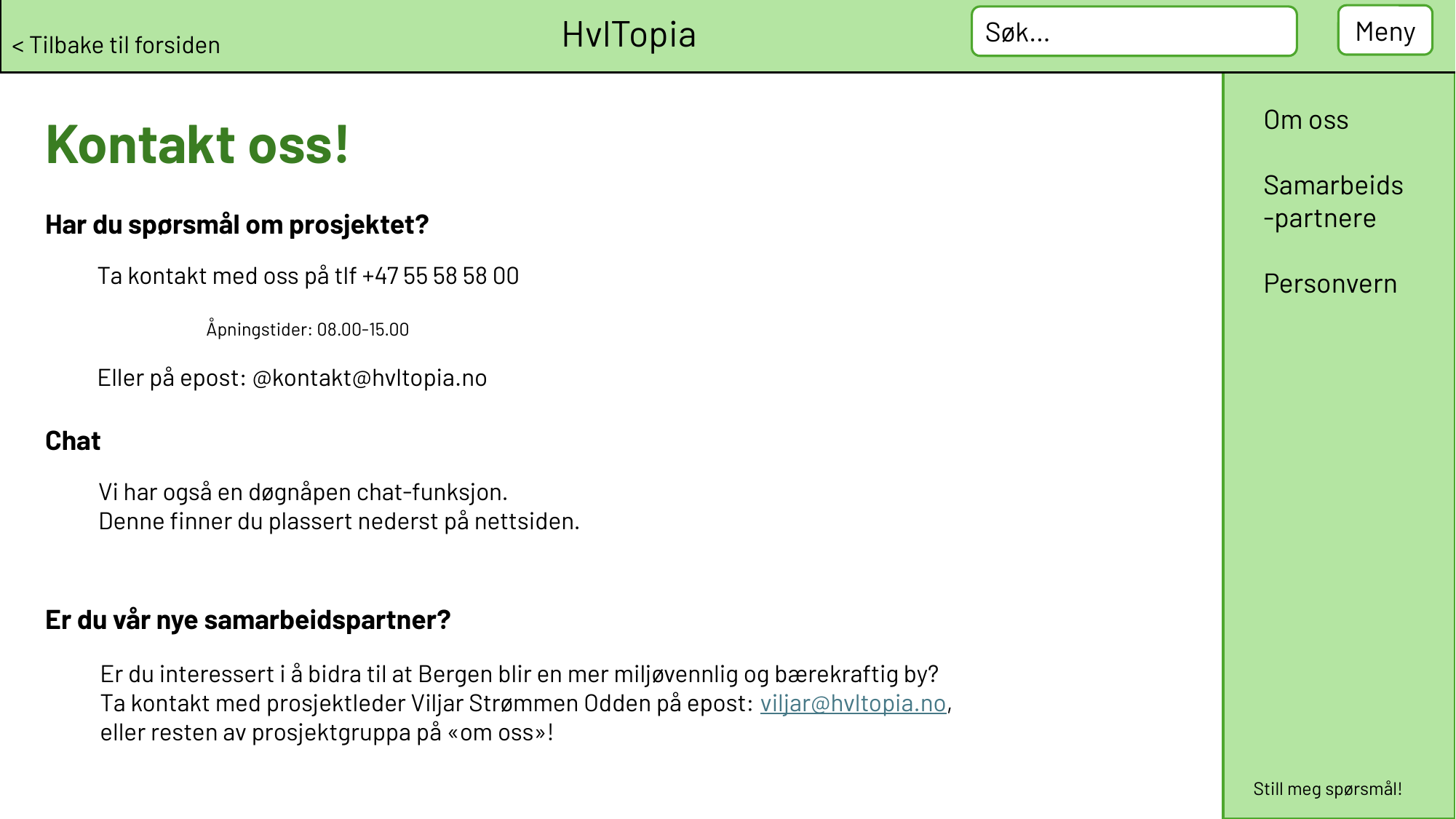

HvlTopia
Meny
Søk…
< Tilbake til forsiden
Om oss

Samarbeids-partnere

Personvern
Kontakt oss!
Har du spørsmål om prosjektet?
Ta kontakt med oss på tlf +47 55 58 58 00

	Åpningstider: 08.00-15.00

Eller på epost: @kontakt@hvltopia.no

Chat
Vi har også en døgnåpen chat-funksjon.
Denne finner du plassert nederst på nettsiden.
Er du vår nye samarbeidspartner?
Er du interessert i å bidra til at Bergen blir en mer miljøvennlig og bærekraftig by?
Ta kontakt med prosjektleder Viljar Strømmen Odden på epost: viljar@hvltopia.no,
eller resten av prosjektgruppa på «om oss»!

Still meg spørsmål!